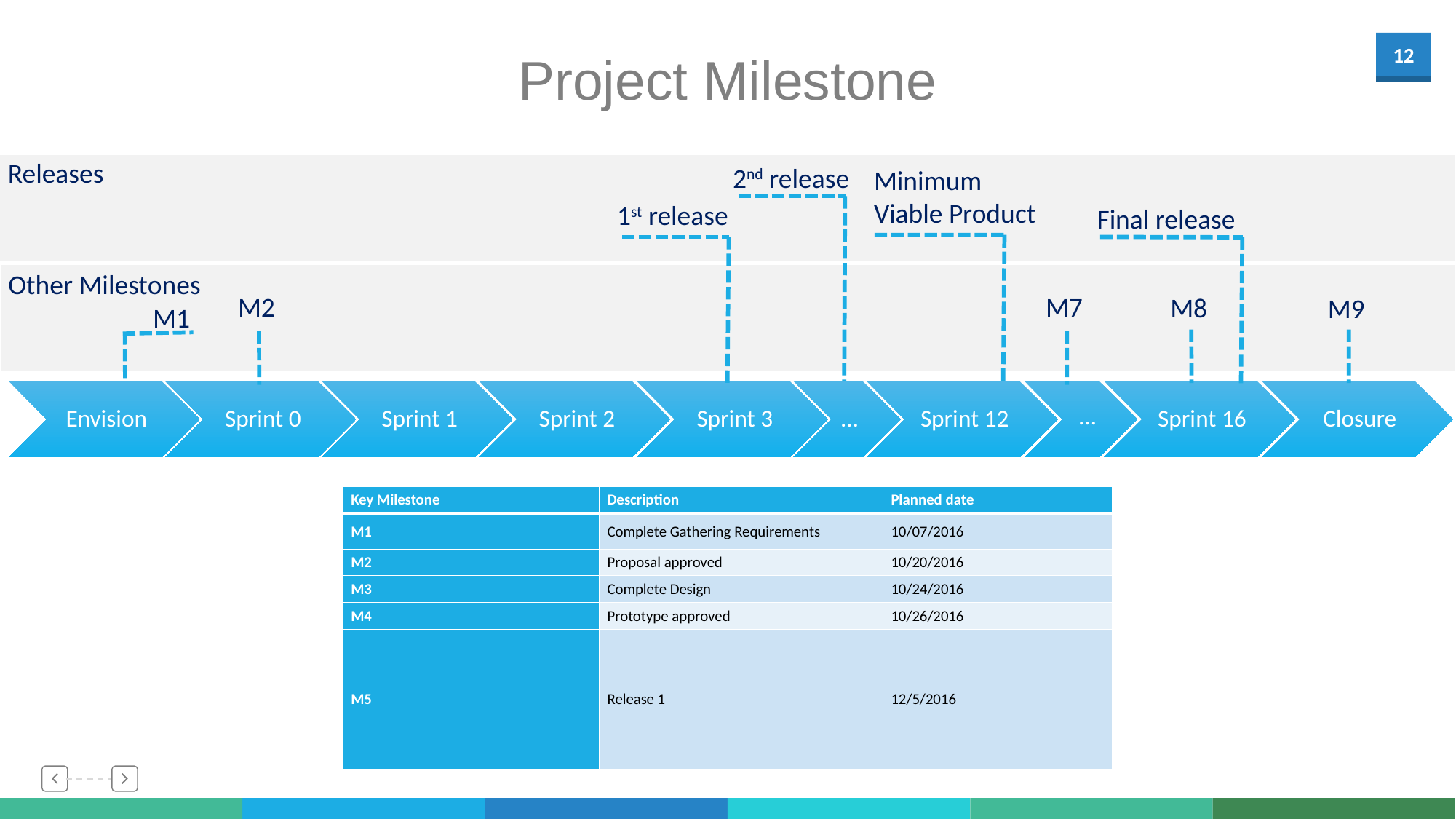

Project Milestone
Releases

Other Milestones

2nd release
Minimum Viable Product
1st release
Final release
M7
M2
M8
M9
M1
…

Sprint 2

Envision

…

Sprint 0

Sprint 1

Sprint 3

Sprint 12

Sprint 16

Closure
| Key Milestone | Description | Planned date |
| --- | --- | --- |
| M1 | Complete Gathering Requirements | 10/07/2016 |
| M2 | Proposal approved | 10/20/2016 |
| M3 | Complete Design | 10/24/2016 |
| M4 | Prototype approved | 10/26/2016 |
| M5 | Release 1 | 12/5/2016 |